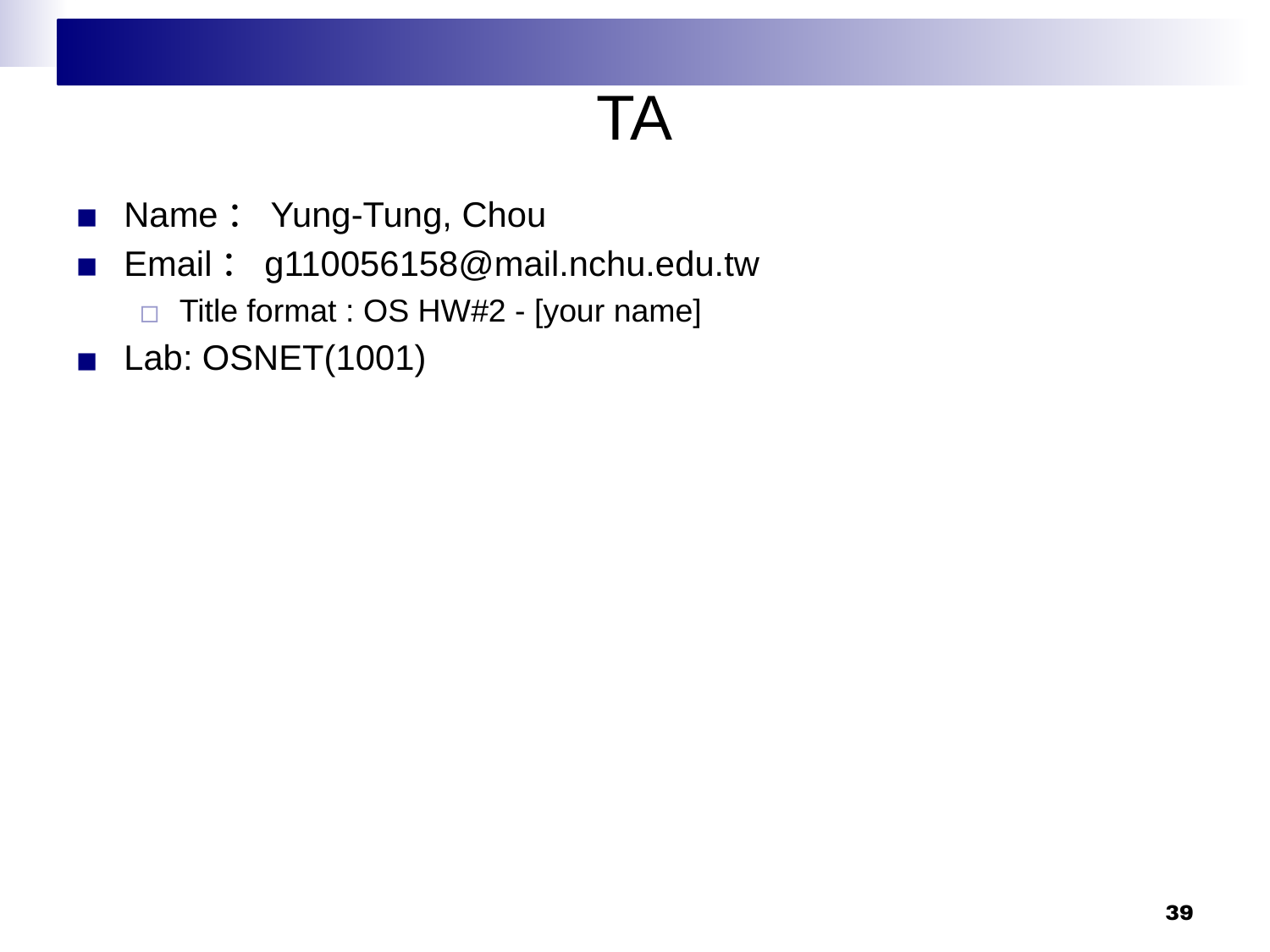

# TA
Name：Yung-Tung, Chou
Email：g110056158@mail.nchu.edu.tw
Title format : OS HW#2 - [your name]
Lab: OSNET(1001)

39